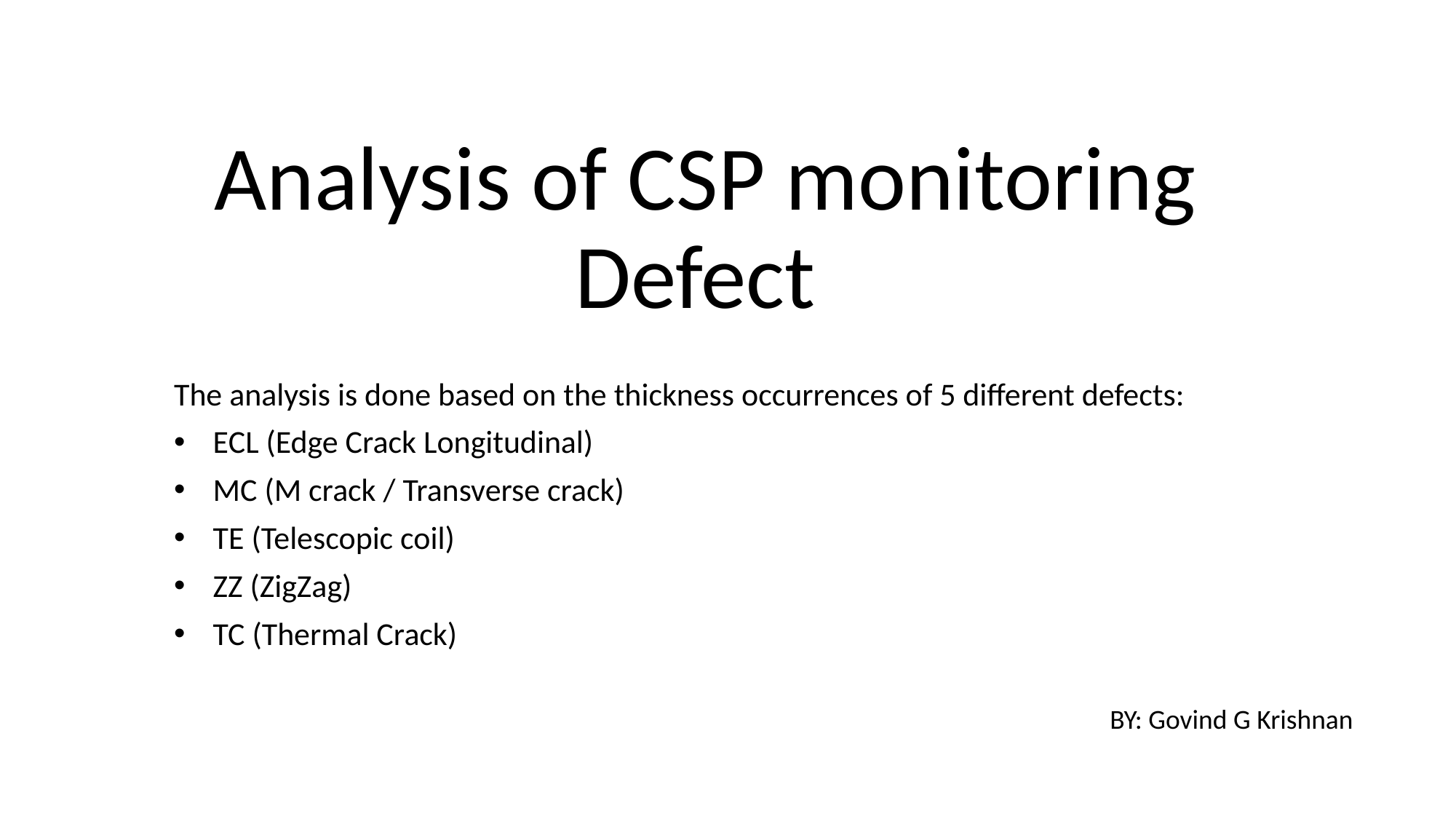

# Analysis of CSP monitoring Defect
The analysis is done based on the thickness occurrences of 5 different defects:
ECL (Edge Crack Longitudinal)
MC (M crack / Transverse crack)
TE (Telescopic coil)
ZZ (ZigZag)
TC (Thermal Crack)
BY: Govind G Krishnan